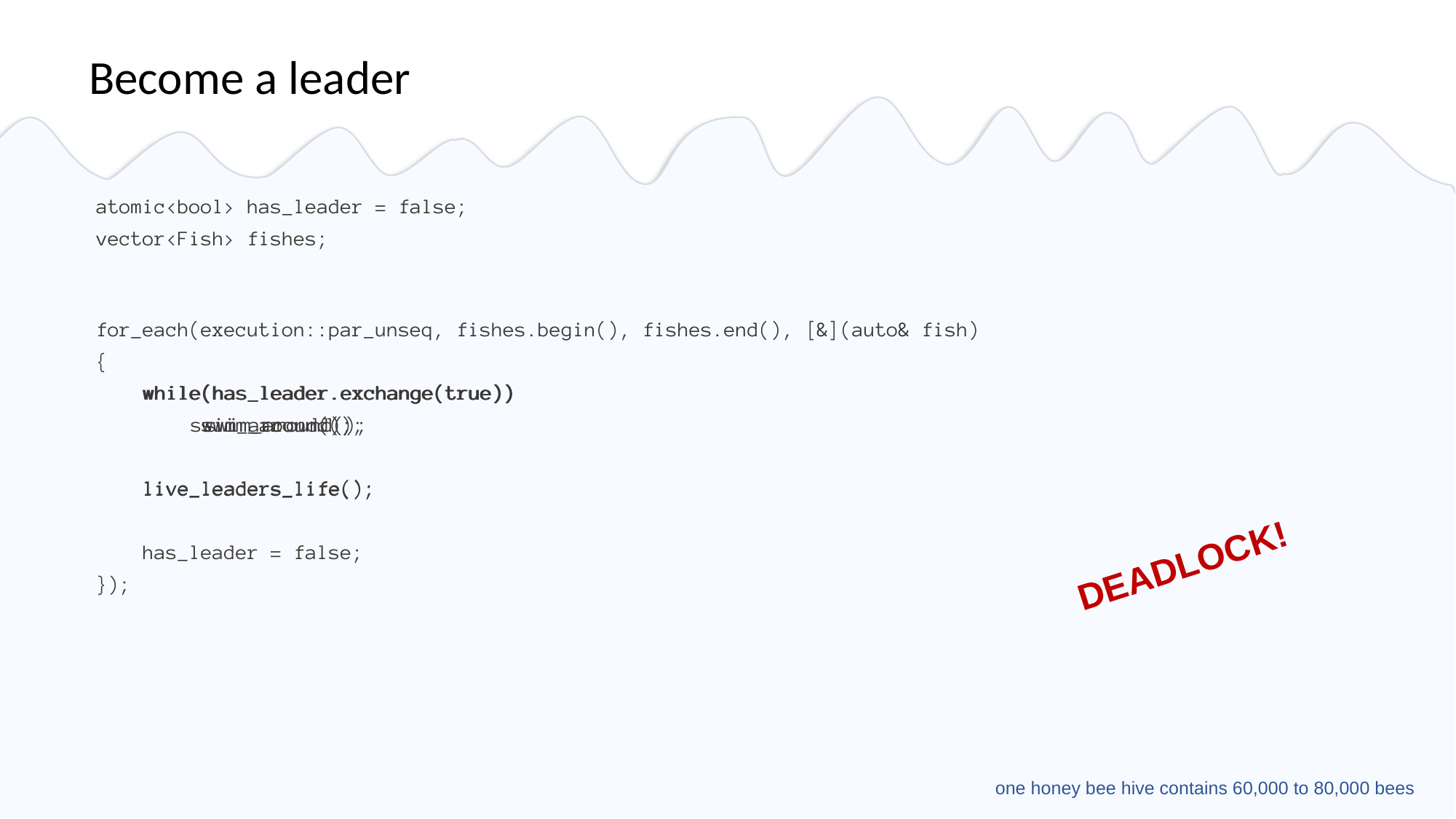

# Become a leader

atomic<bool> has_leader = false;
vector<Fish> fishes;

for_each(execution::par_unseq, fishes.begin(), fishes.end(), [&](auto& fish)
{
    while(has_leader.exchange(true))
	swim_around();

    live_leaders_life();

    has_leader = false;
});

while(has_leader.exchange(true))
     swim_around();

live_leaders_life();
while(has_leader.exchange(true))
    swim_around();
DEADLOCK!

one honey bee hive contains 60,000 to 80,000 bees